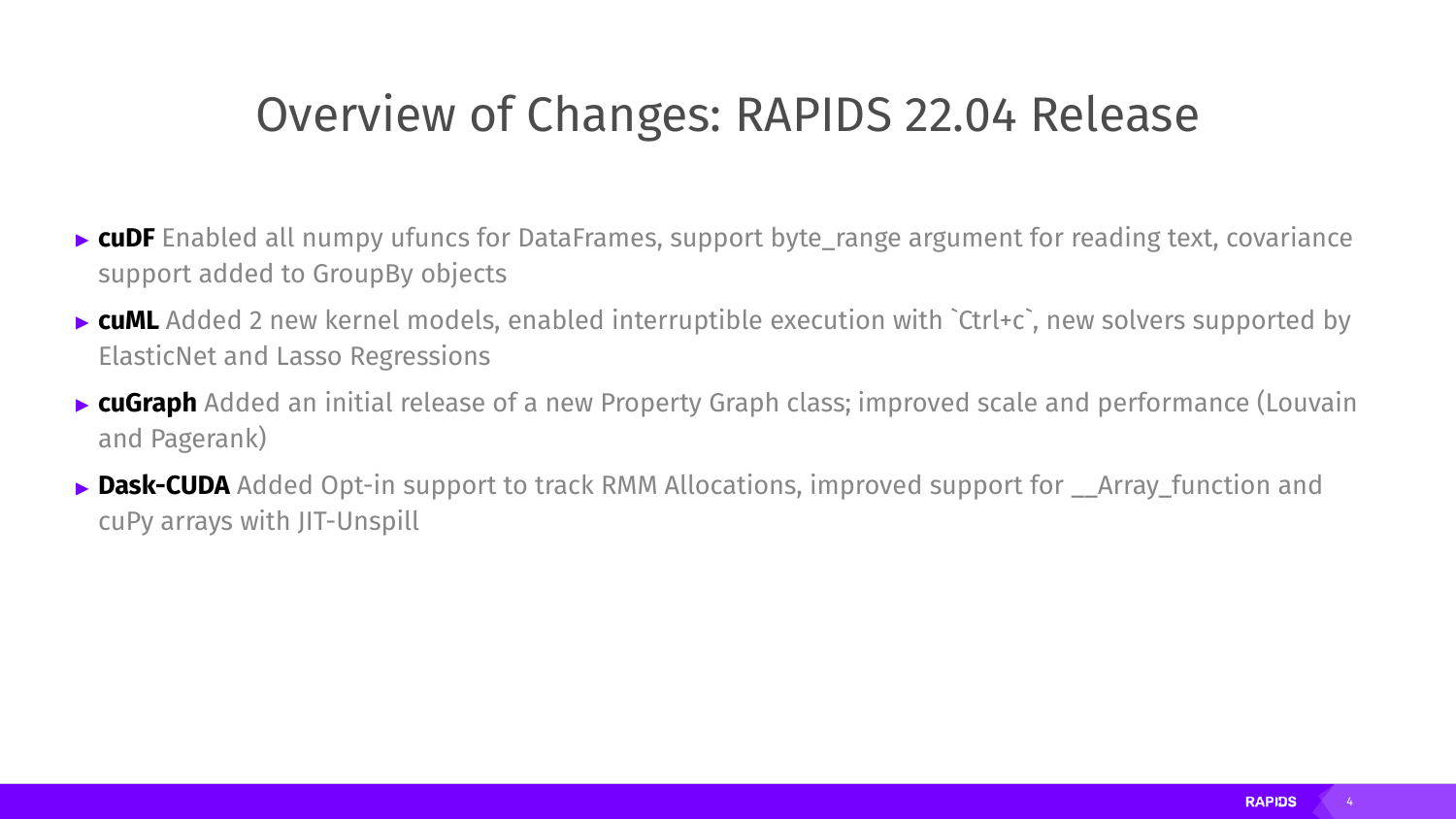

# Overview of Changes: RAPIDS 22.04 Release

cuDF Enabled all numpy ufuncs for DataFrames, support byte_range argument for reading text, covariance support added to GroupBy objects
cuML Added 2 new kernel models, enabled interruptible execution with `Ctrl+c`, new solvers supported by ElasticNet and Lasso Regressions
cuGraph Added an initial release of a new Property Graph class; improved scale and performance (Louvain and Pagerank)
Dask-CUDA Added Opt-in support to track RMM Allocations, improved support for __Array_function and cuPy arrays with JIT-Unspill